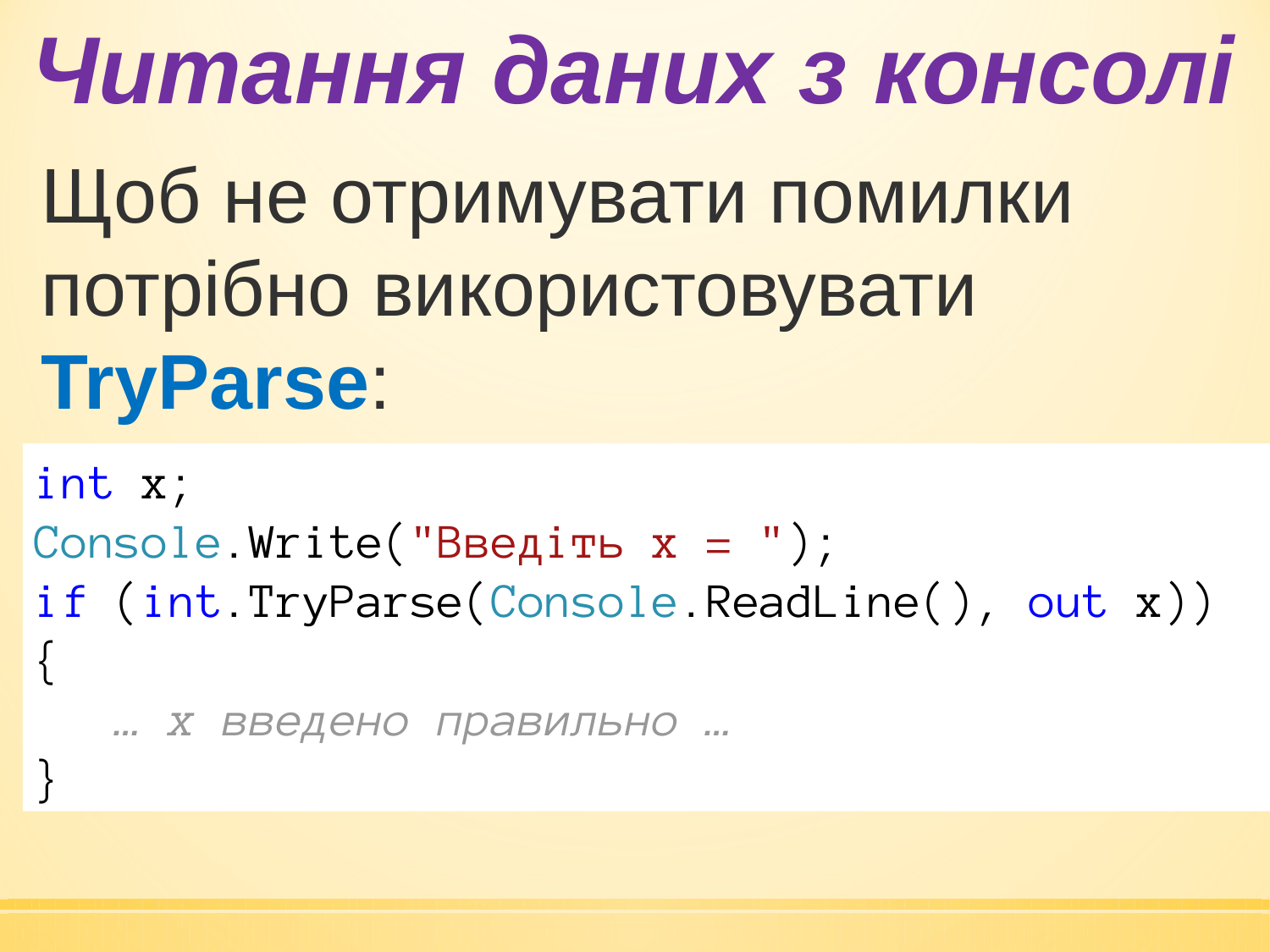

Читання даних з консолі
Щоб не отримувати помилки потрібно використовувати TryParse:
int x;
Console.Write("Введiть x = ");
if (int.TryParse(Console.ReadLine(), out x))
{
   … х введено правильно …
}